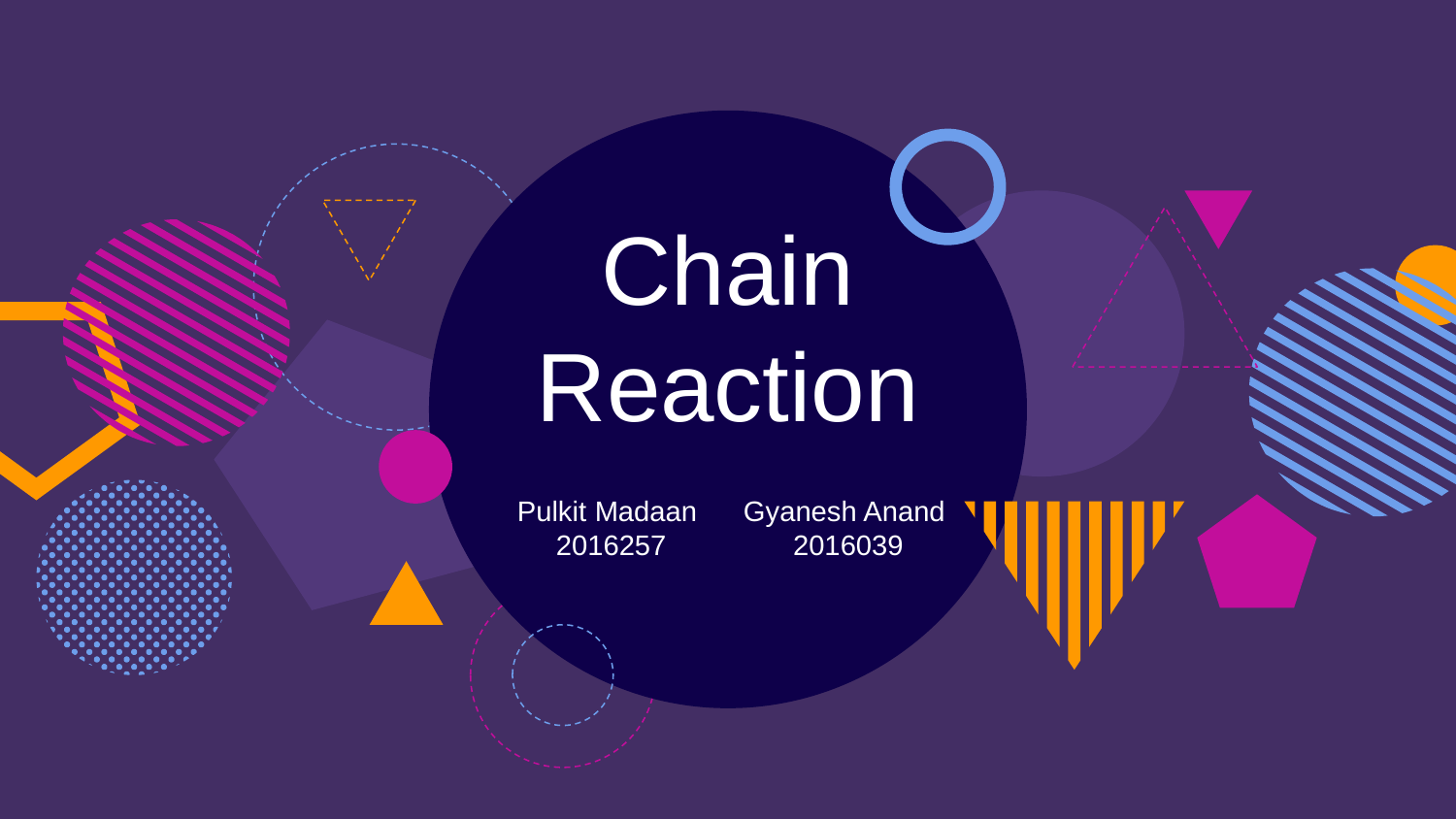

# Chain Reaction
Pulkit Madaan
 2016257
Gyanesh Anand
 2016039